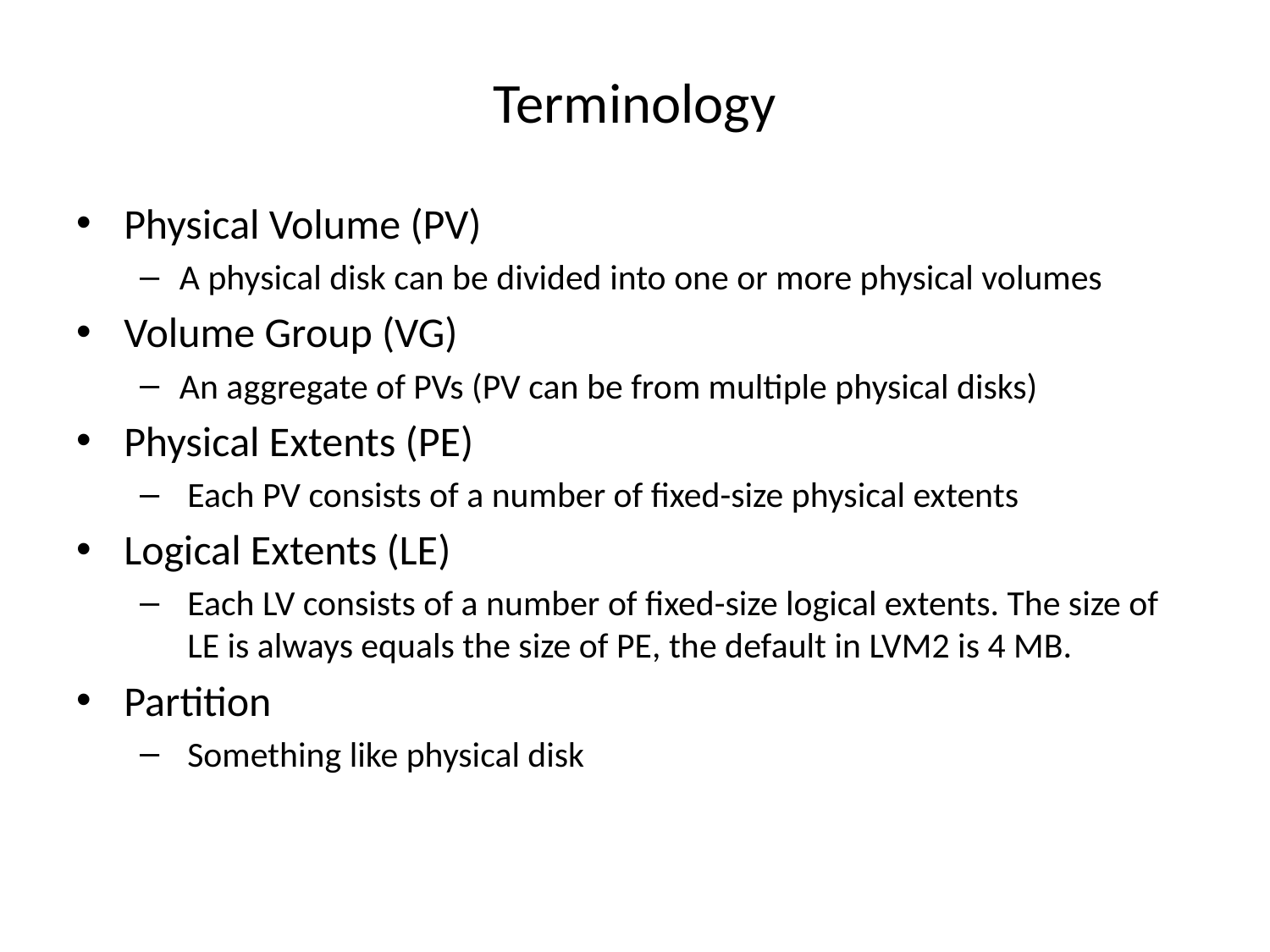

# Terminology
Physical Volume (PV)
A physical disk can be divided into one or more physical volumes
Volume Group (VG)
An aggregate of PVs (PV can be from multiple physical disks)
Physical Extents (PE)
Each PV consists of a number of fixed-size physical extents
Logical Extents (LE)
Each LV consists of a number of fixed-size logical extents. The size of LE is always equals the size of PE, the default in LVM2 is 4 MB.
Partition
Something like physical disk